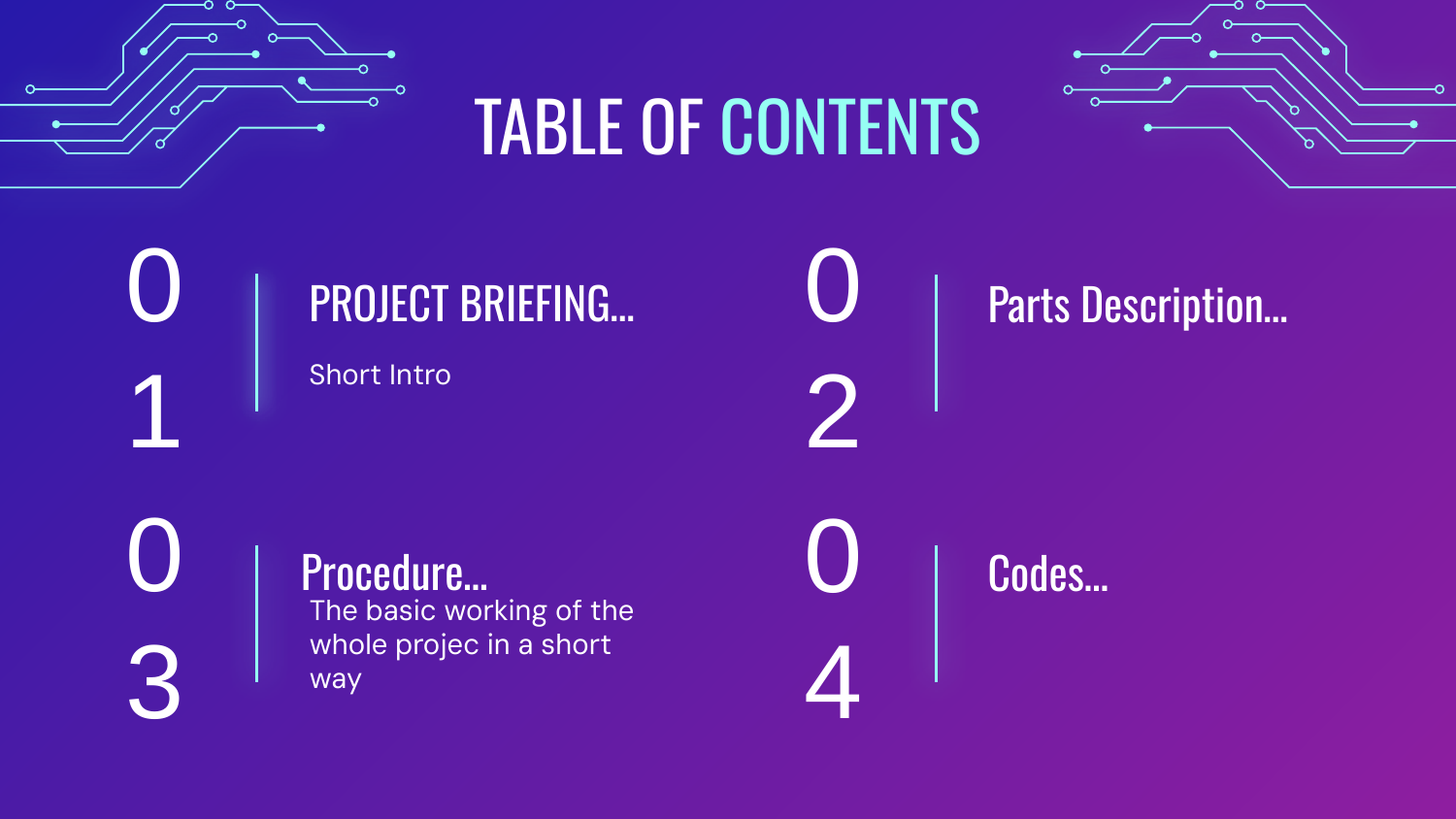

TABLE OF CONTENTS
# PROJECT BRIEFING…
Parts Description…
01
02
Short Intro
Procedure…
Codes…
03
04
The basic working of the whole projec in a short way